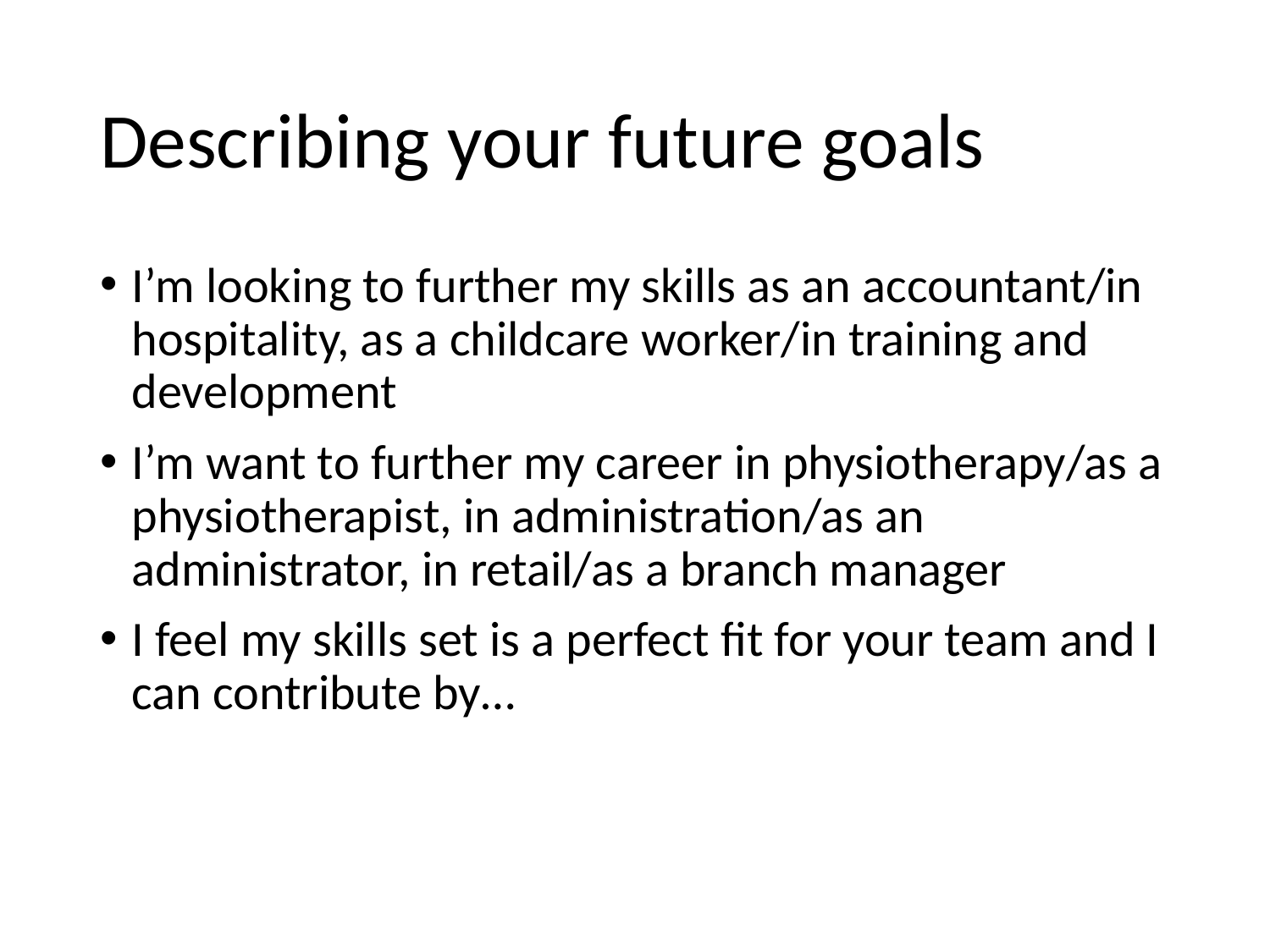

# Describing your future goals
I’m looking to further my skills as an accountant/in hospitality, as a childcare worker/in training and development
I’m want to further my career in physiotherapy/as a physiotherapist, in administration/as an administrator, in retail/as a branch manager
I feel my skills set is a perfect fit for your team and I can contribute by…